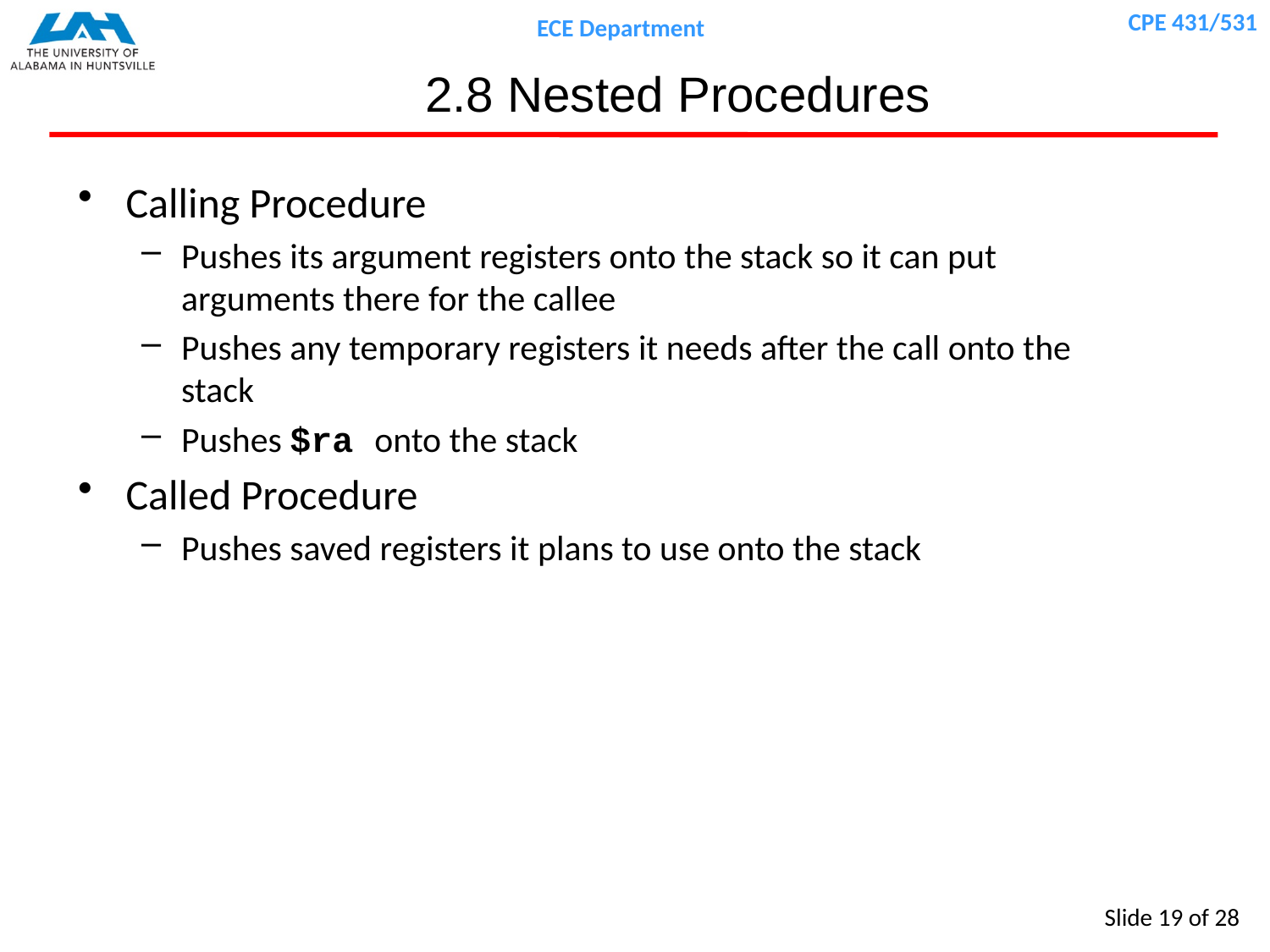

# 2.8 Nested Procedures
Calling Procedure
Pushes its argument registers onto the stack so it can put arguments there for the callee
Pushes any temporary registers it needs after the call onto the stack
Pushes $ra onto the stack
Called Procedure
Pushes saved registers it plans to use onto the stack